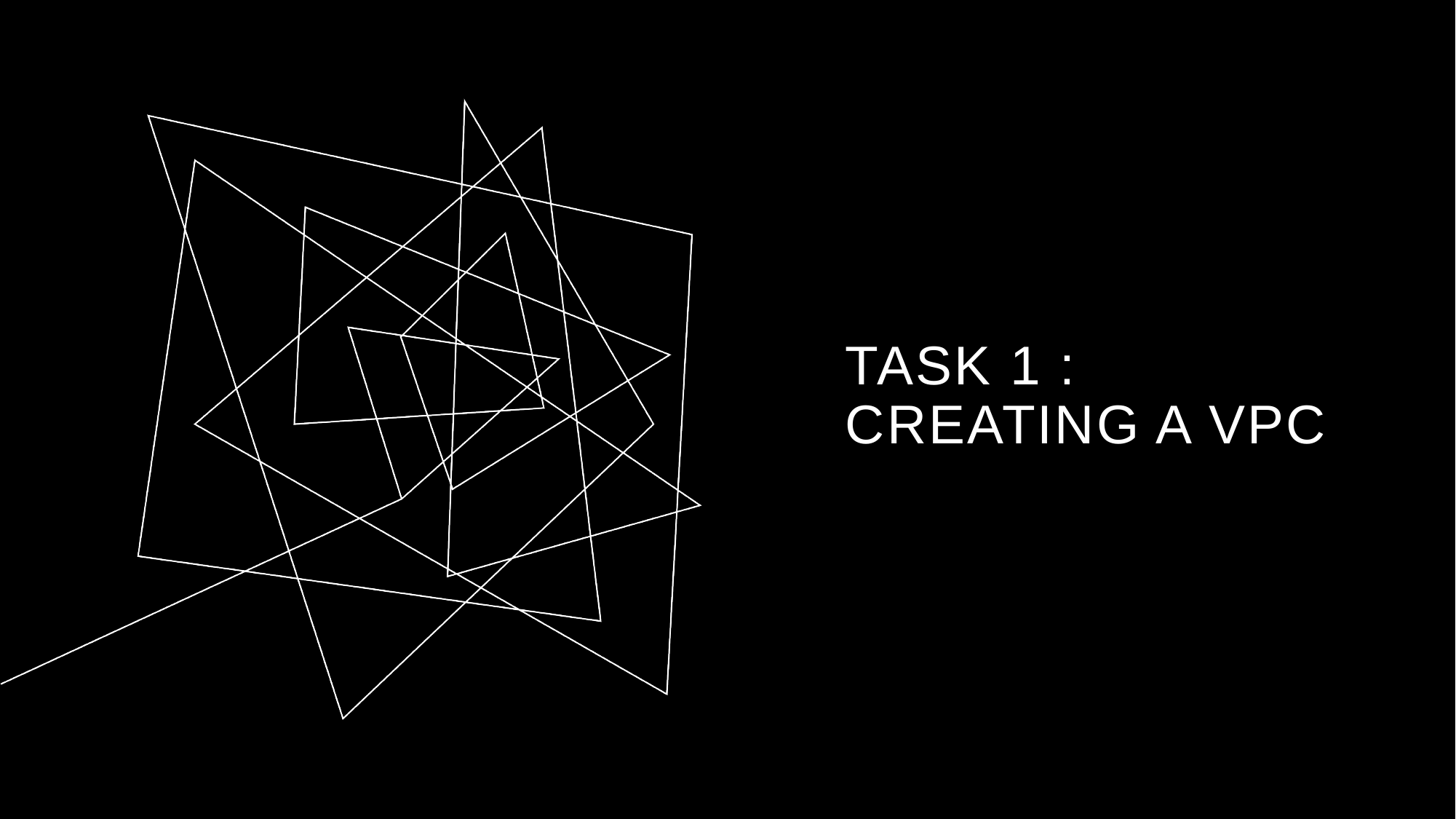

# Task 1 : Creating a VPC